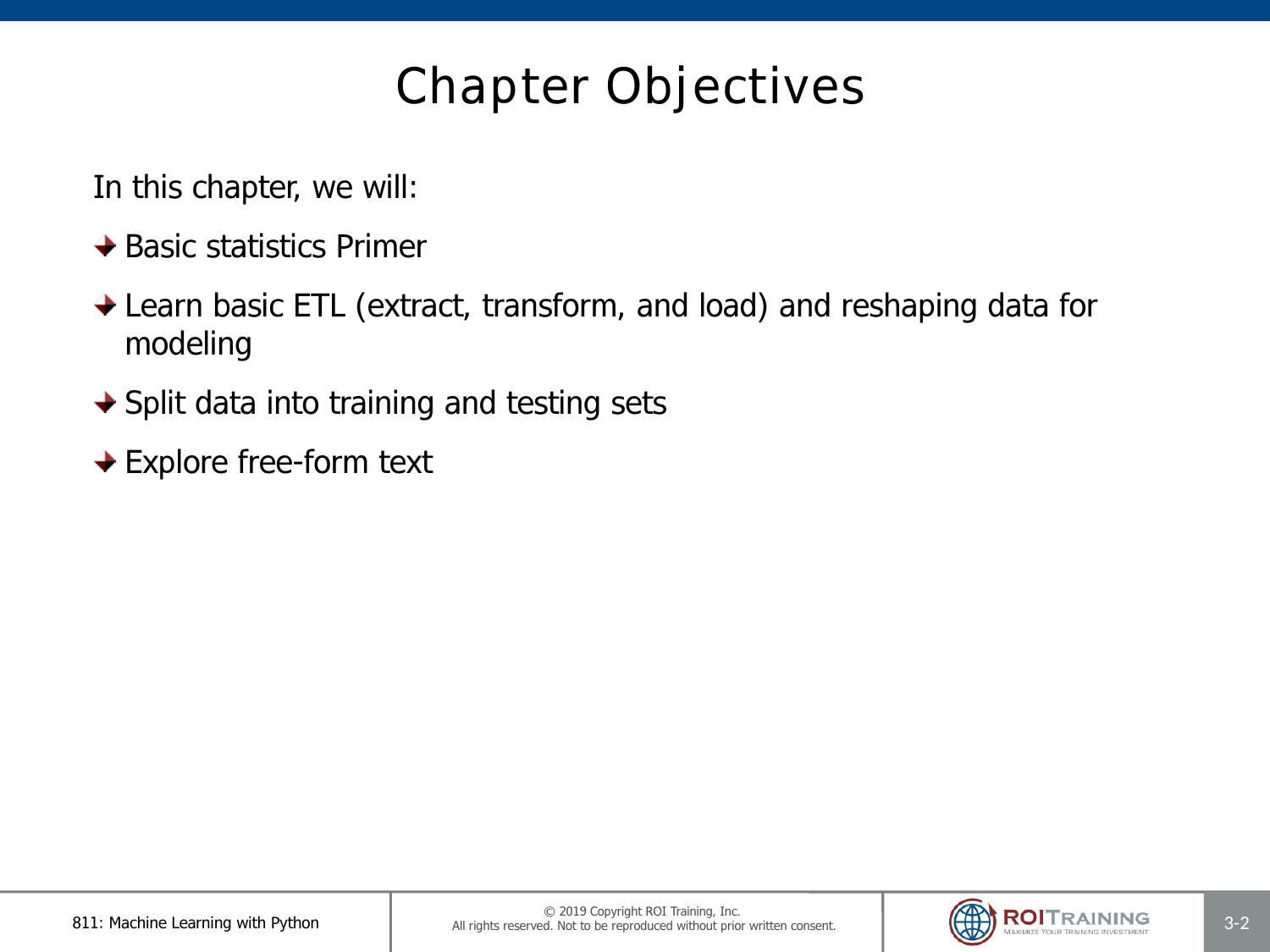

# Chapter Objectives
In this chapter, we will:
Basic statistics Primer
Learn basic ETL (extract, transform, and load) and reshaping data for modeling
Split data into training and testing sets
Explore free-form text